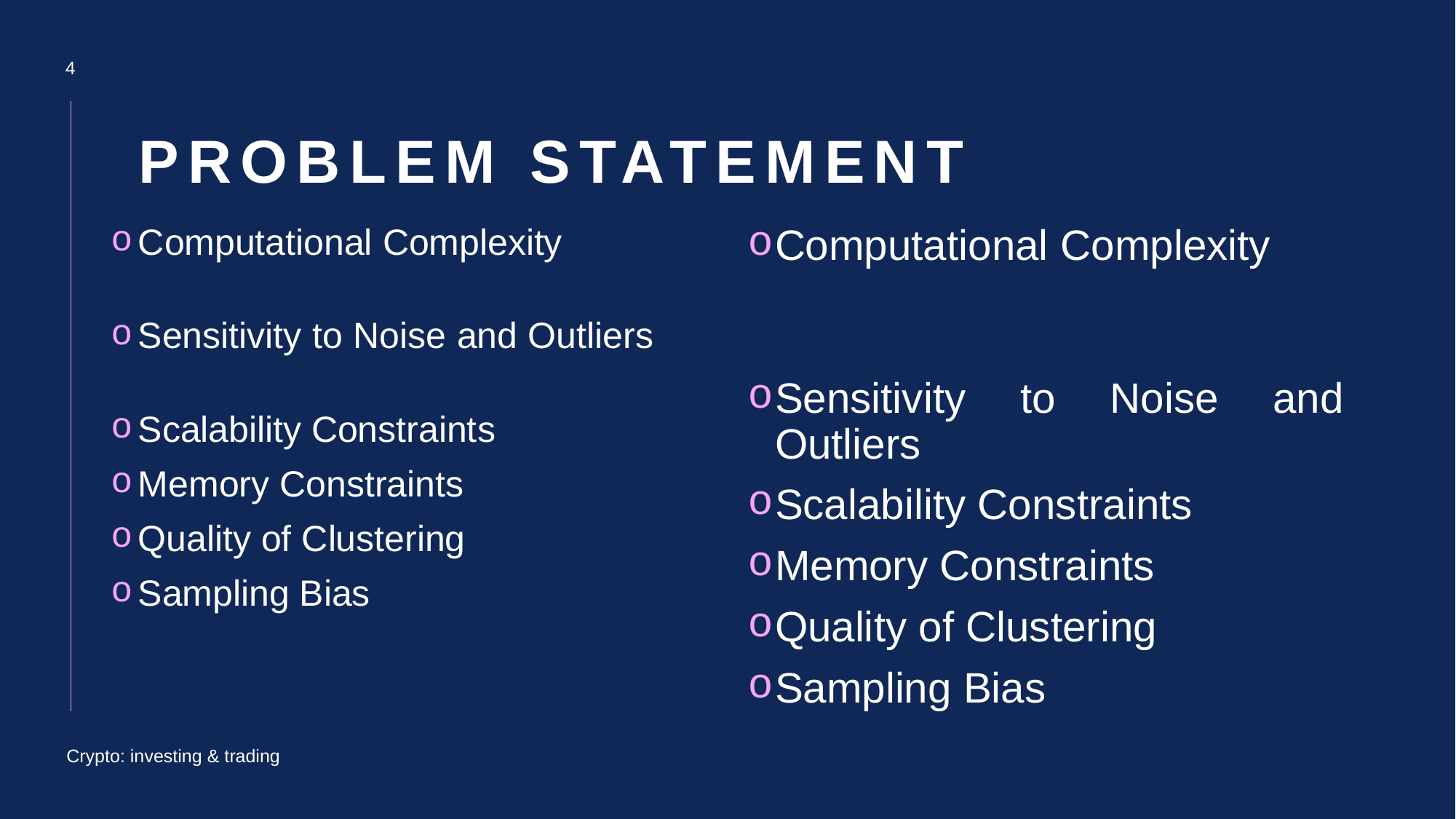

4
# Problem Statement
Computational Complexity
Sensitivity to Noise and Outliers
Scalability Constraints
Memory Constraints
Quality of Clustering
Sampling Bias
Computational Complexity
Sensitivity to Noise and Outliers
Scalability Constraints
Memory Constraints
Quality of Clustering
Sampling Bias
Crypto: investing & trading